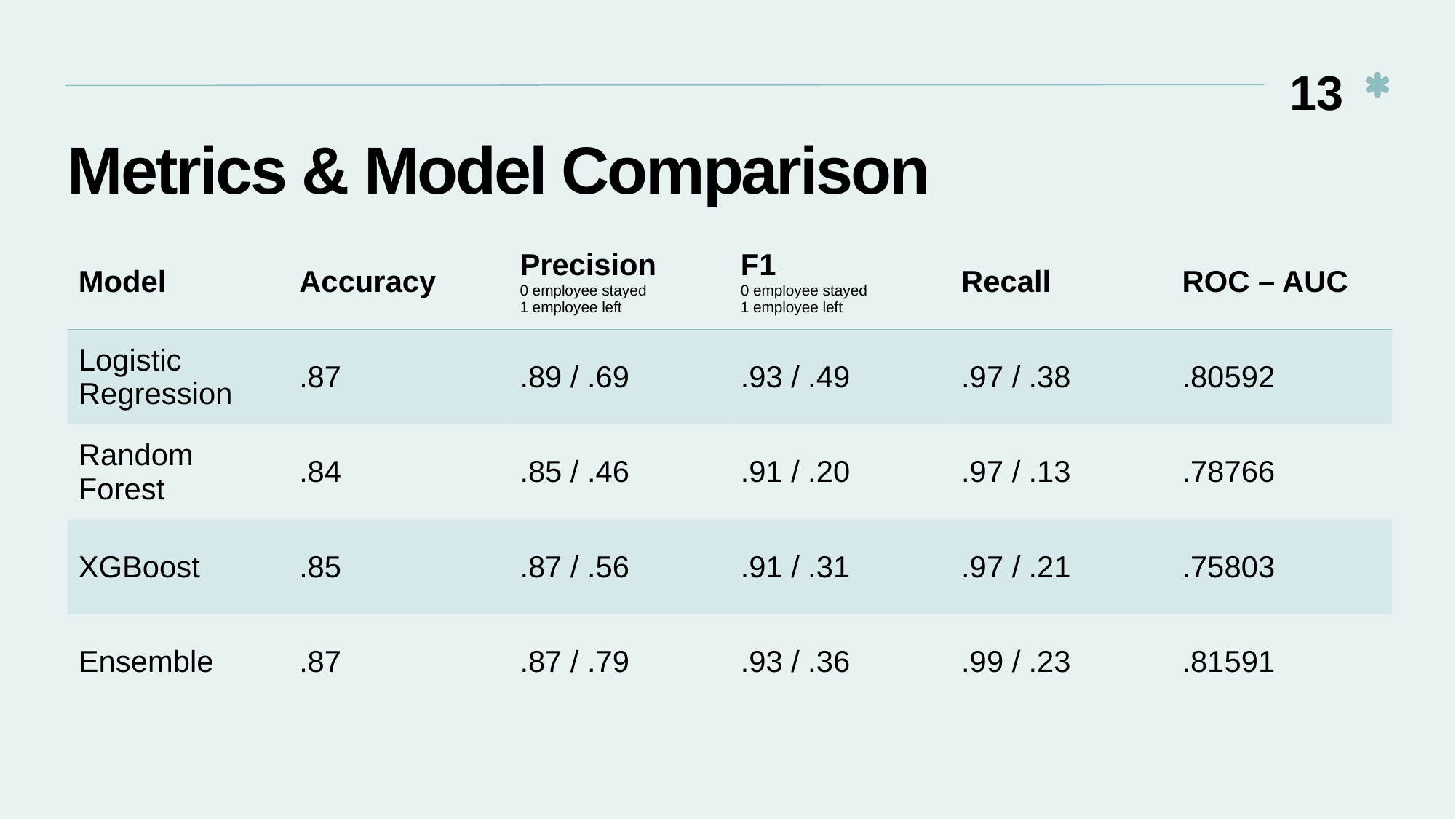

13
# Metrics & Model Comparison
| Model | Accuracy | Precision 0 employee stayed 1 employee left | F1 0 employee stayed 1 employee left | Recall | ROC – AUC |
| --- | --- | --- | --- | --- | --- |
| Logistic Regression | .87 | .89 / .69 | .93 / .49 | .97 / .38 | .80592 |
| Random Forest | .84 | .85 / .46 | .91 / .20 | .97 / .13 | .78766 |
| XGBoost | .85 | .87 / .56 | .91 / .31 | .97 / .21 | .75803 |
| Ensemble | .87 | .87 / .79 | .93 / .36 | .99 / .23 | .81591 |